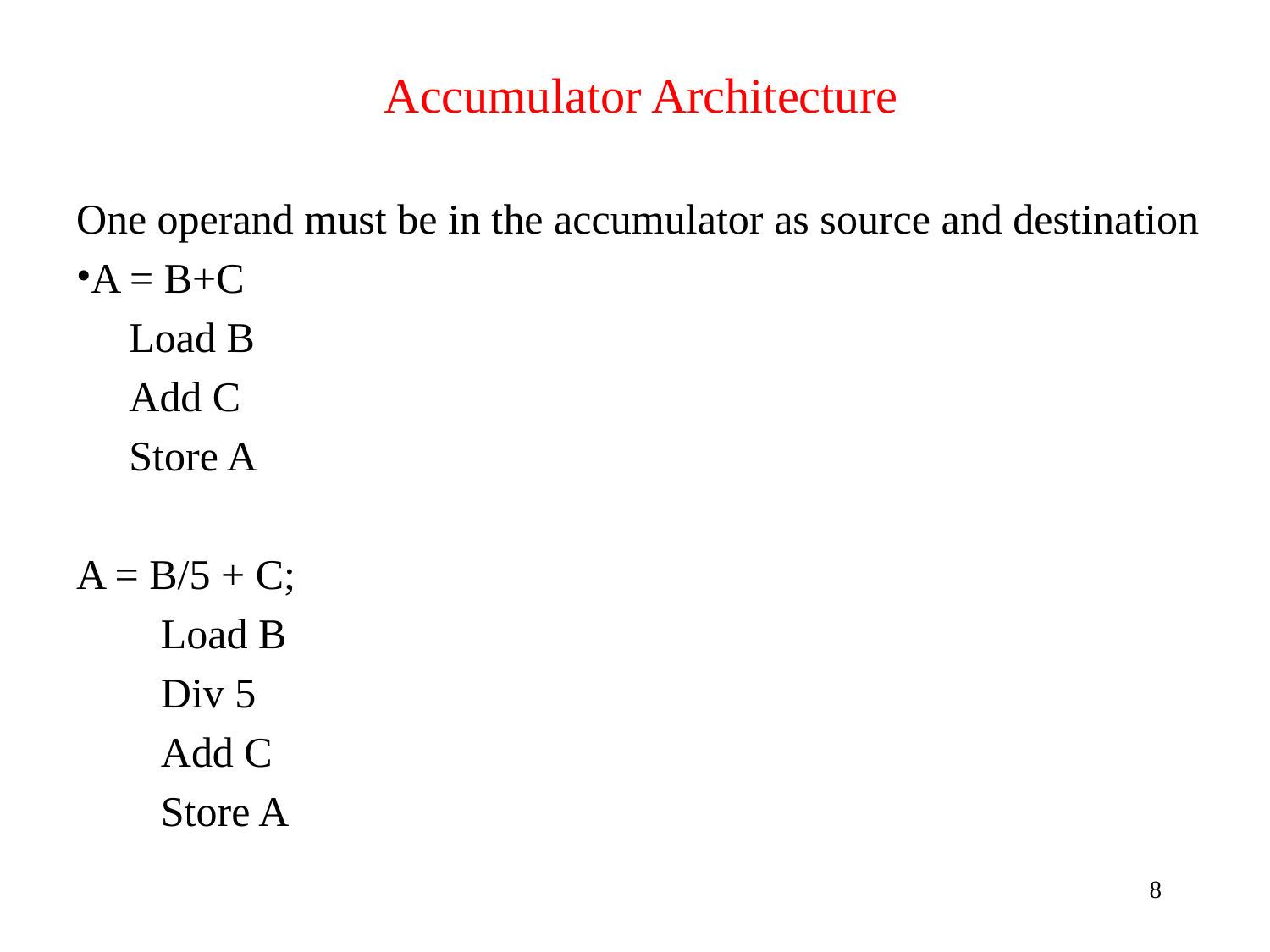

# Accumulator Architecture
One operand must be in the accumulator as source and destination
A = B+C
     Load B
     Add C
     Store A

A = B/5 + C;
        Load B
        Div 5
        Add C
        Store A
8